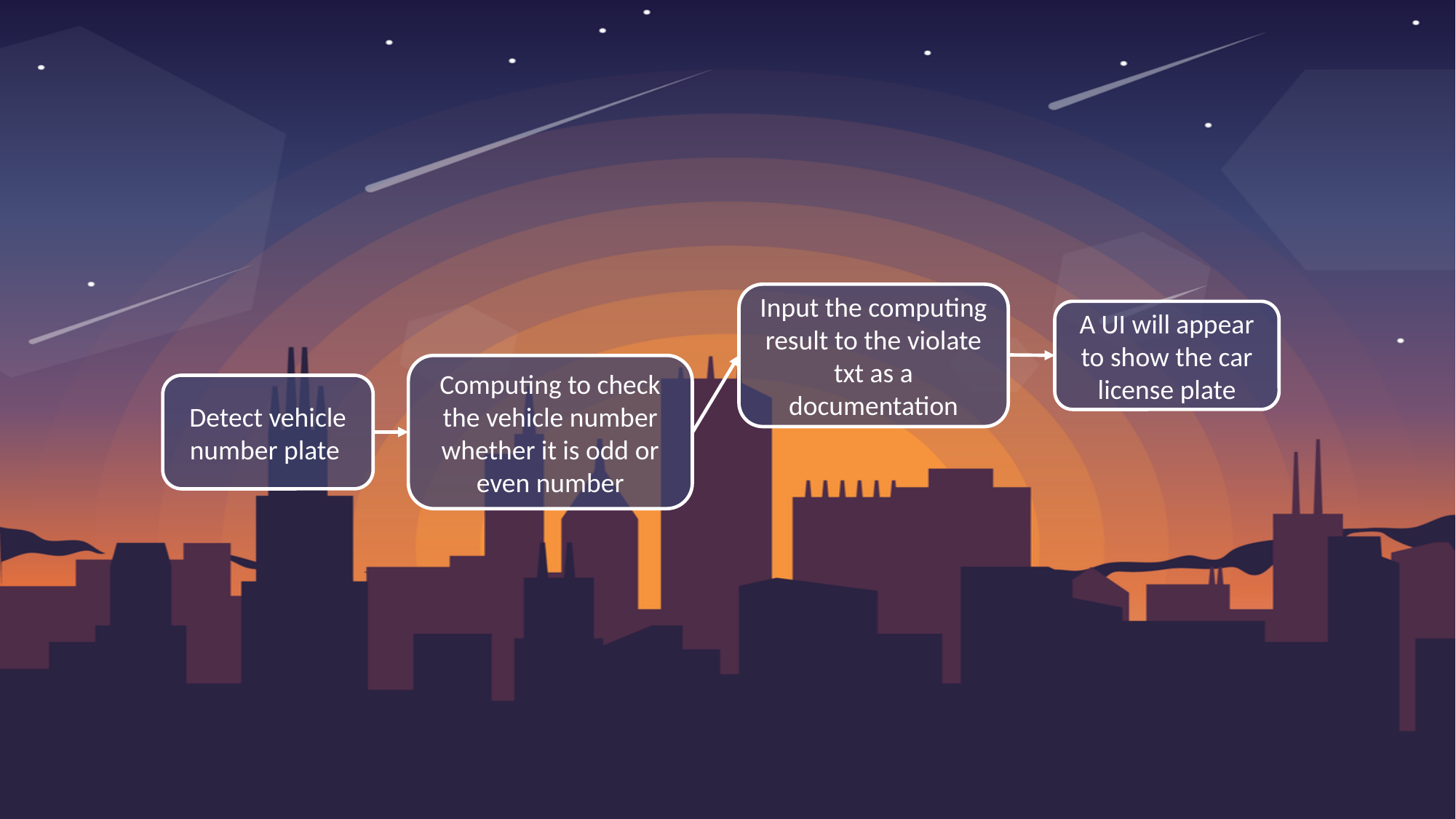

Input the computing result to the violate txt as a documentation
A UI will appear to show the car license plate
Computing to check the vehicle number whether it is odd or even number
Detect vehicle number plate